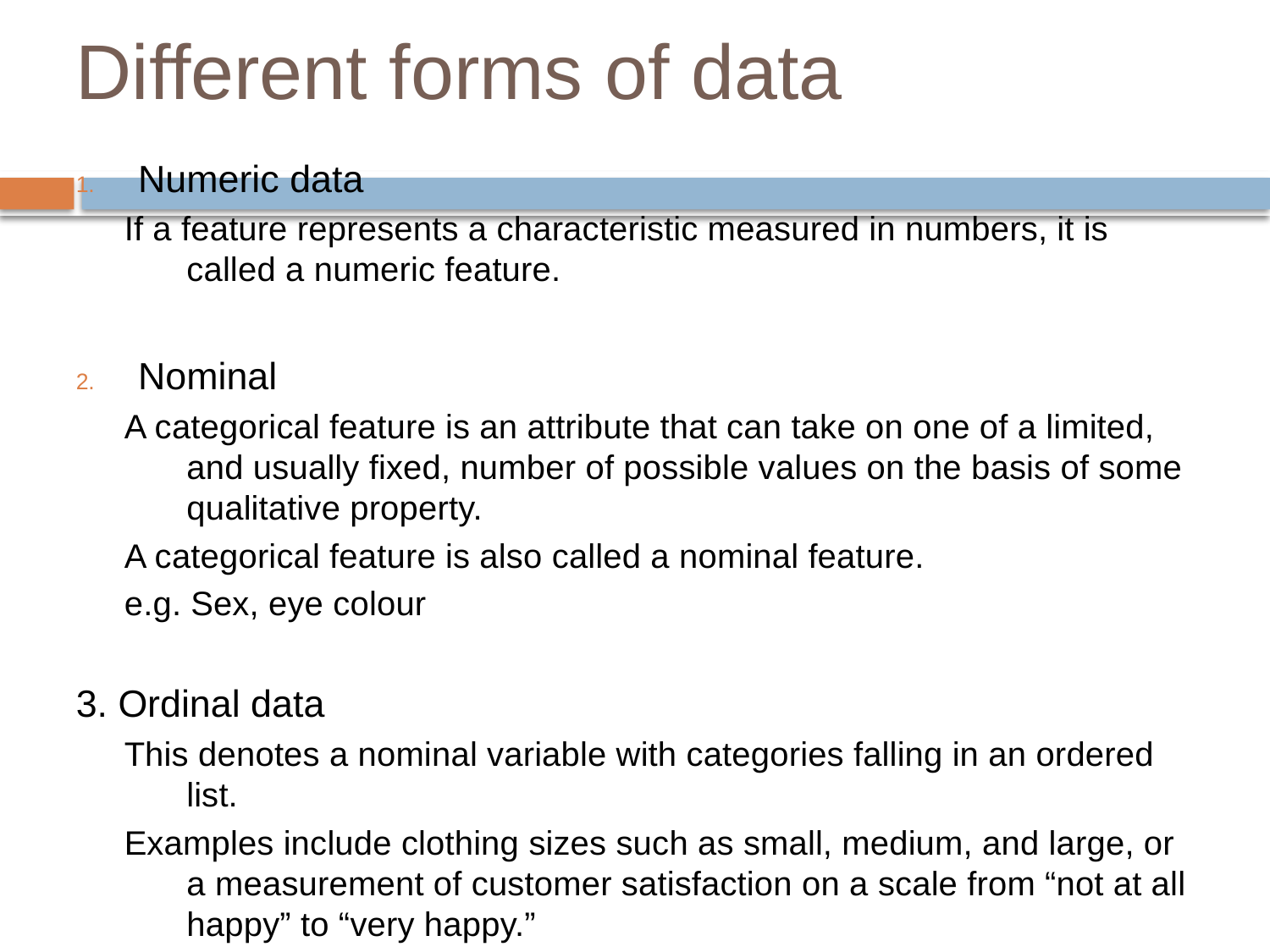

# Different forms of data
Numeric data
If a feature represents a characteristic measured in numbers, it is called a numeric feature.

Nominal
A categorical feature is an attribute that can take on one of a limited, and usually fixed, number of possible values on the basis of some qualitative property.
A categorical feature is also called a nominal feature.
e.g. Sex, eye colour

3. Ordinal data
This denotes a nominal variable with categories falling in an ordered list.
Examples include clothing sizes such as small, medium, and large, or a measurement of customer satisfaction on a scale from “not at all happy” to “very happy.”